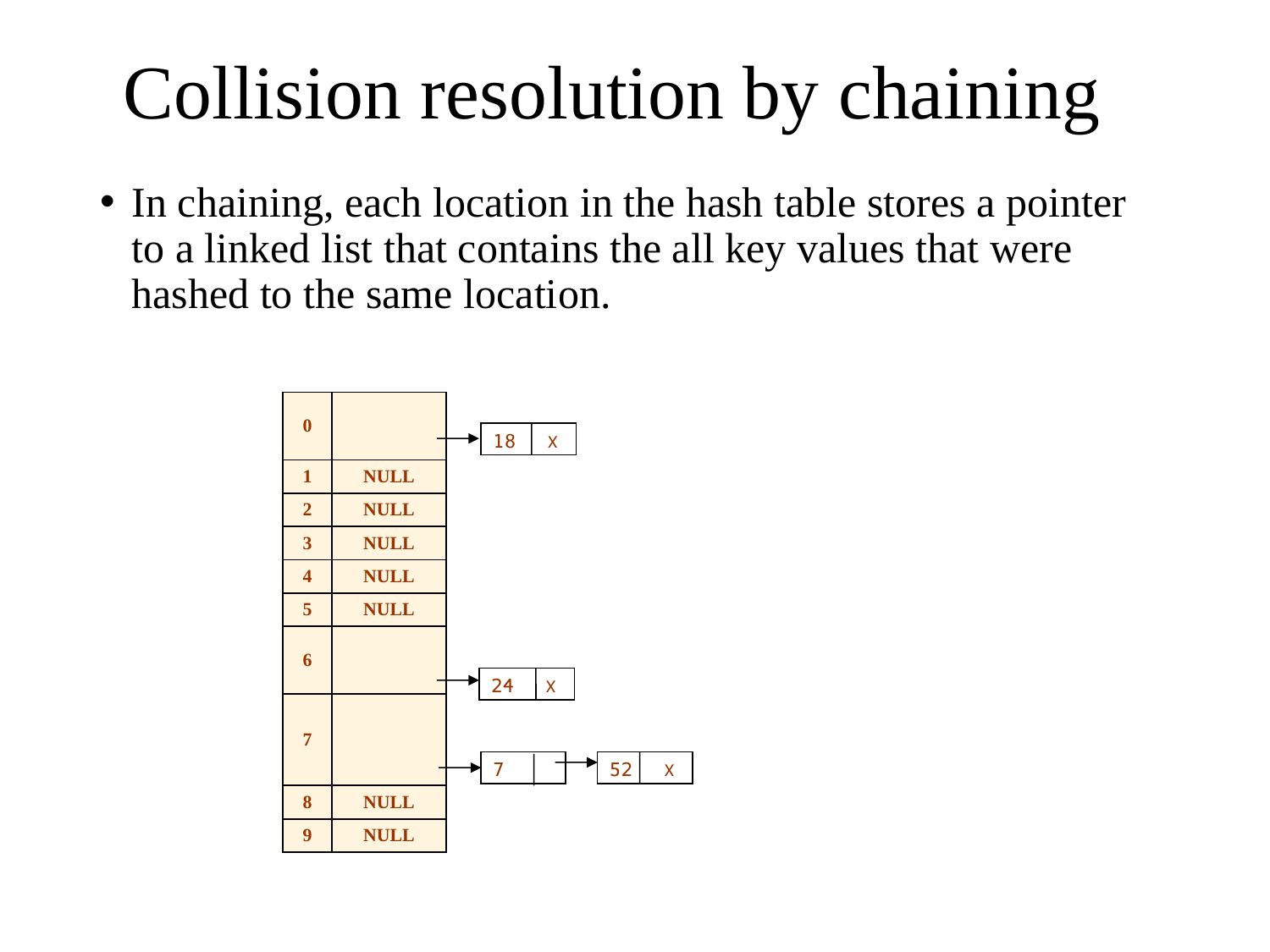

# Collision resolution by chaining
In chaining, each location in the hash table stores a pointer to a linked list that contains the all key values that were hashed to the same location.
| 0 |  |
| --- | --- |
| 1 | NULL |
| 2 | NULL |
| 3 | NULL |
| 4 | NULL |
| 5 | NULL |
| 6 |  |
| 7 |  |
| 8 | NULL |
| 9 | NULL |
18      X

24      X

7
52      X